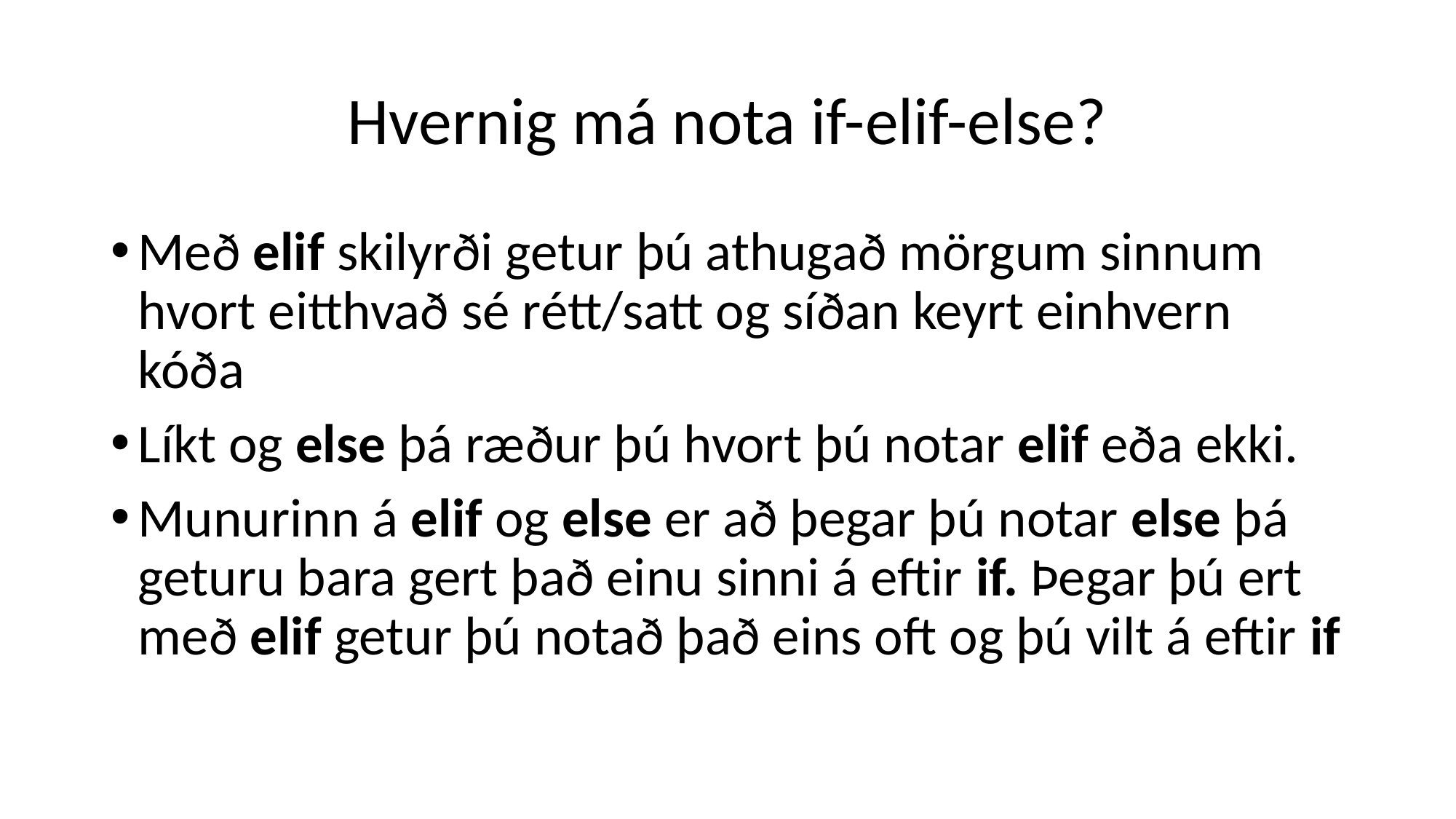

# Hvernig má nota if-elif-else?
Með elif skilyrði getur þú athugað mörgum sinnum hvort eitthvað sé rétt/satt og síðan keyrt einhvern kóða
Líkt og else þá ræður þú hvort þú notar elif eða ekki.
Munurinn á elif og else er að þegar þú notar else þá geturu bara gert það einu sinni á eftir if. Þegar þú ert með elif getur þú notað það eins oft og þú vilt á eftir if